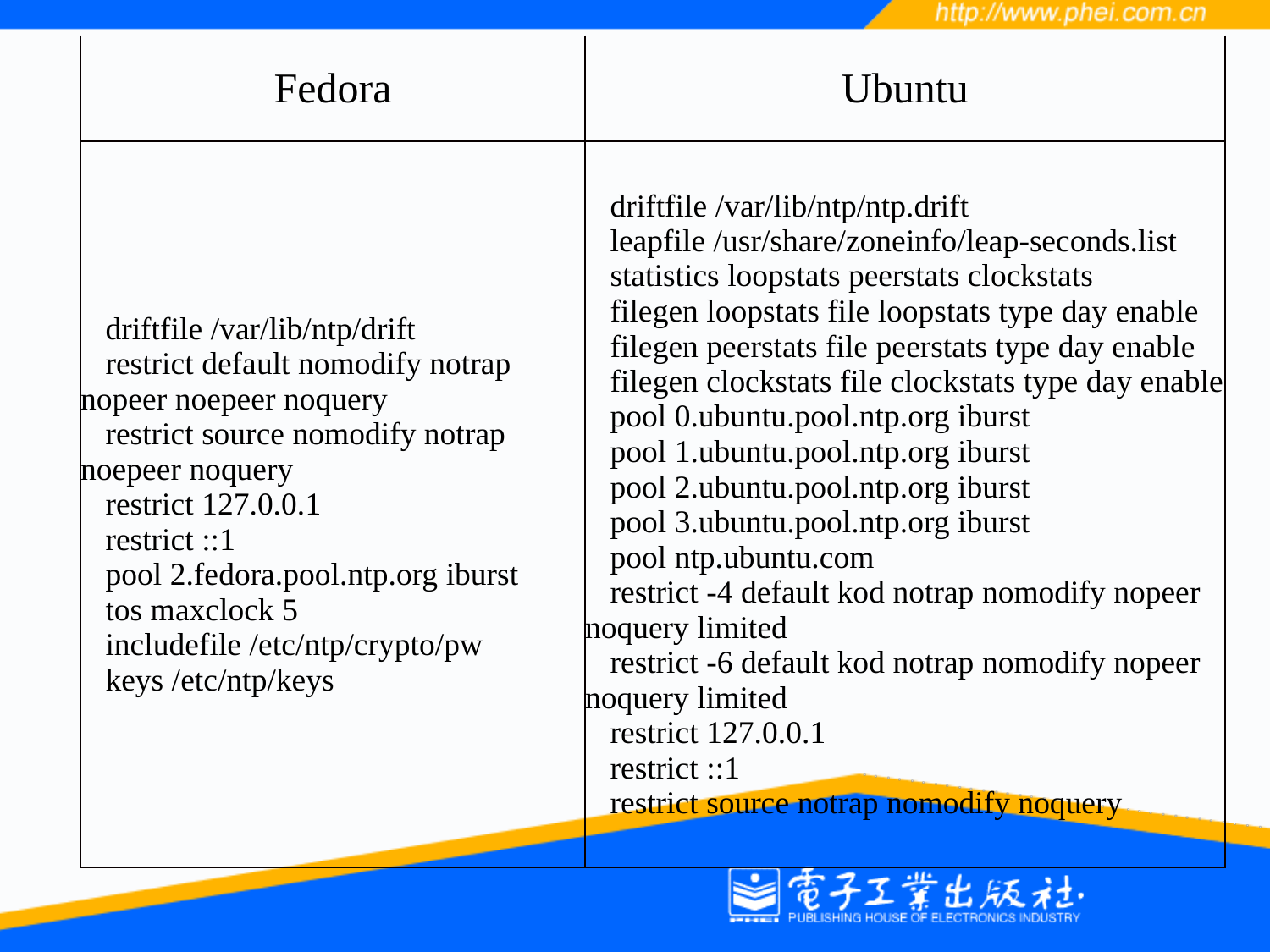

| Fedora | Ubuntu |
| --- | --- |
| driftfile /var/lib/ntp/drift restrict default nomodify notrap nopeer noepeer noquery restrict source nomodify notrap noepeer noquery restrict 127.0.0.1 restrict ::1 pool 2.fedora.pool.ntp.org iburst tos maxclock 5 includefile /etc/ntp/crypto/pw keys /etc/ntp/keys | driftfile /var/lib/ntp/ntp.drift leapfile /usr/share/zoneinfo/leap-seconds.list statistics loopstats peerstats clockstats filegen loopstats file loopstats type day enable filegen peerstats file peerstats type day enable filegen clockstats file clockstats type day enable pool 0.ubuntu.pool.ntp.org iburst pool 1.ubuntu.pool.ntp.org iburst pool 2.ubuntu.pool.ntp.org iburst pool 3.ubuntu.pool.ntp.org iburst pool ntp.ubuntu.com restrict -4 default kod notrap nomodify nopeer noquery limited restrict -6 default kod notrap nomodify nopeer noquery limited restrict 127.0.0.1 restrict ::1 restrict source notrap nomodify noquery |